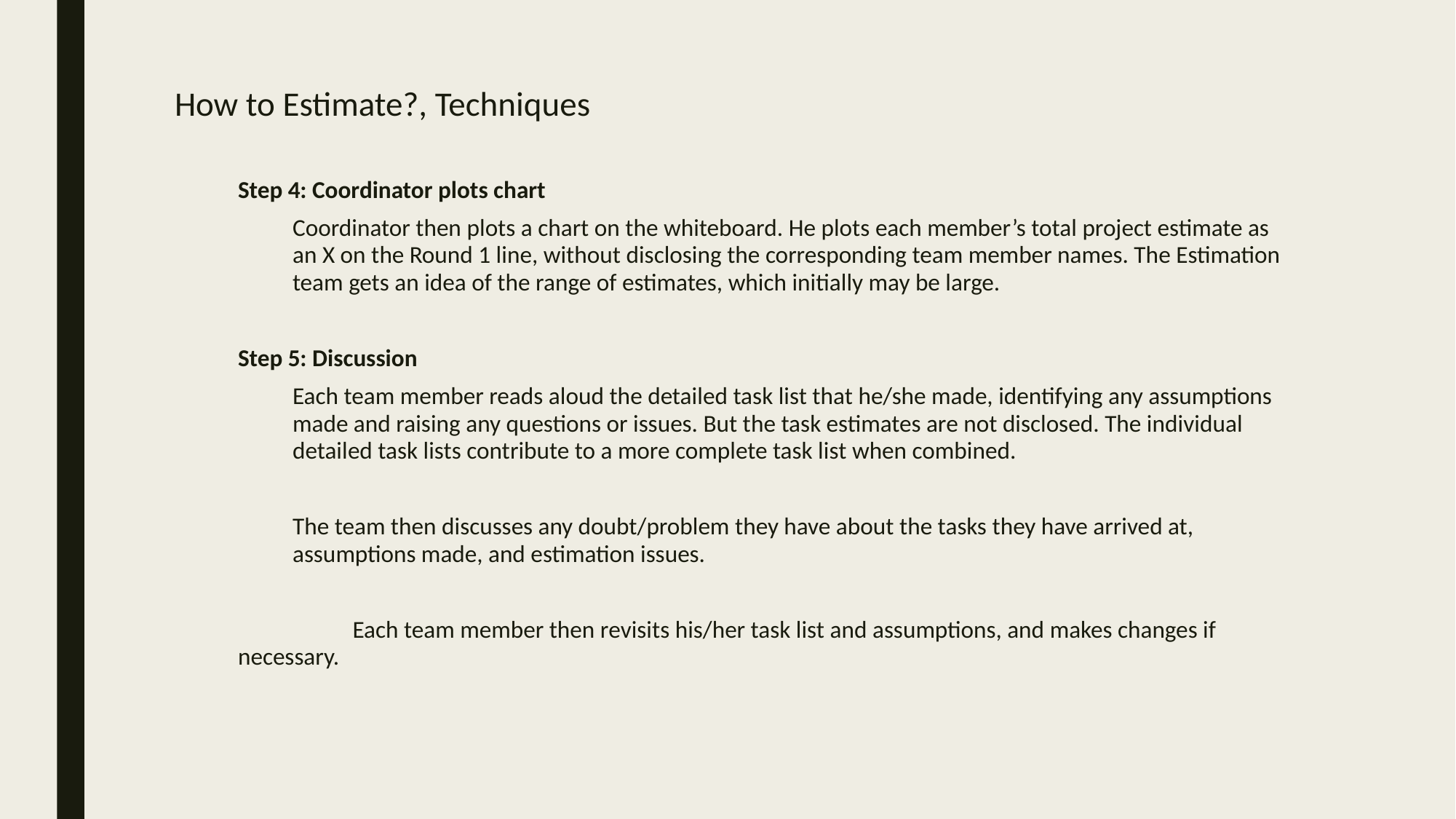

# How to Estimate?, Techniques
Step 4: Coordinator plots chart
Coordinator then plots a chart on the whiteboard. He plots each member’s total project estimate as an X on the Round 1 line, without disclosing the corresponding team member names. The Estimation team gets an idea of the range of estimates, which initially may be large.

Step 5: Discussion
Each team member reads aloud the detailed task list that he/she made, identifying any assumptions made and raising any questions or issues. But the task estimates are not disclosed. The individual detailed task lists contribute to a more complete task list when combined.

The team then discusses any doubt/problem they have about the tasks they have arrived at, assumptions made, and estimation issues.

	 Each team member then revisits his/her task list and assumptions, and makes changes if necessary.